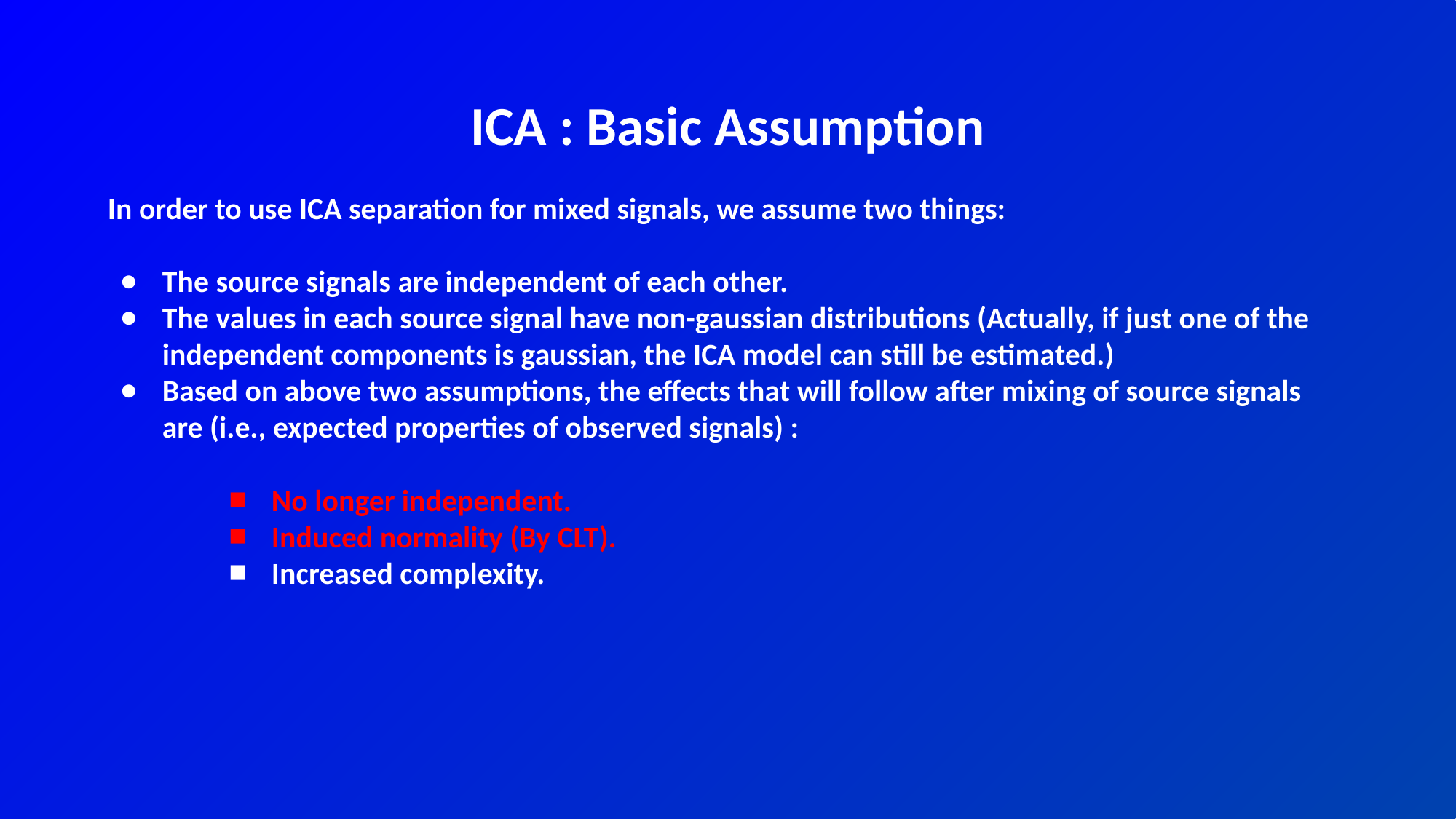

# ICA : Basic Assumption
In order to use ICA separation for mixed signals, we assume two things:

The source signals are independent of each other.
The values in each source signal have non-gaussian distributions (Actually, if just one of the independent components is gaussian, the ICA model can still be estimated.)
Based on above two assumptions, the effects that will follow after mixing of source signals are (i.e., expected properties of observed signals) :

No longer independent.
Induced normality (By CLT).
Increased complexity.